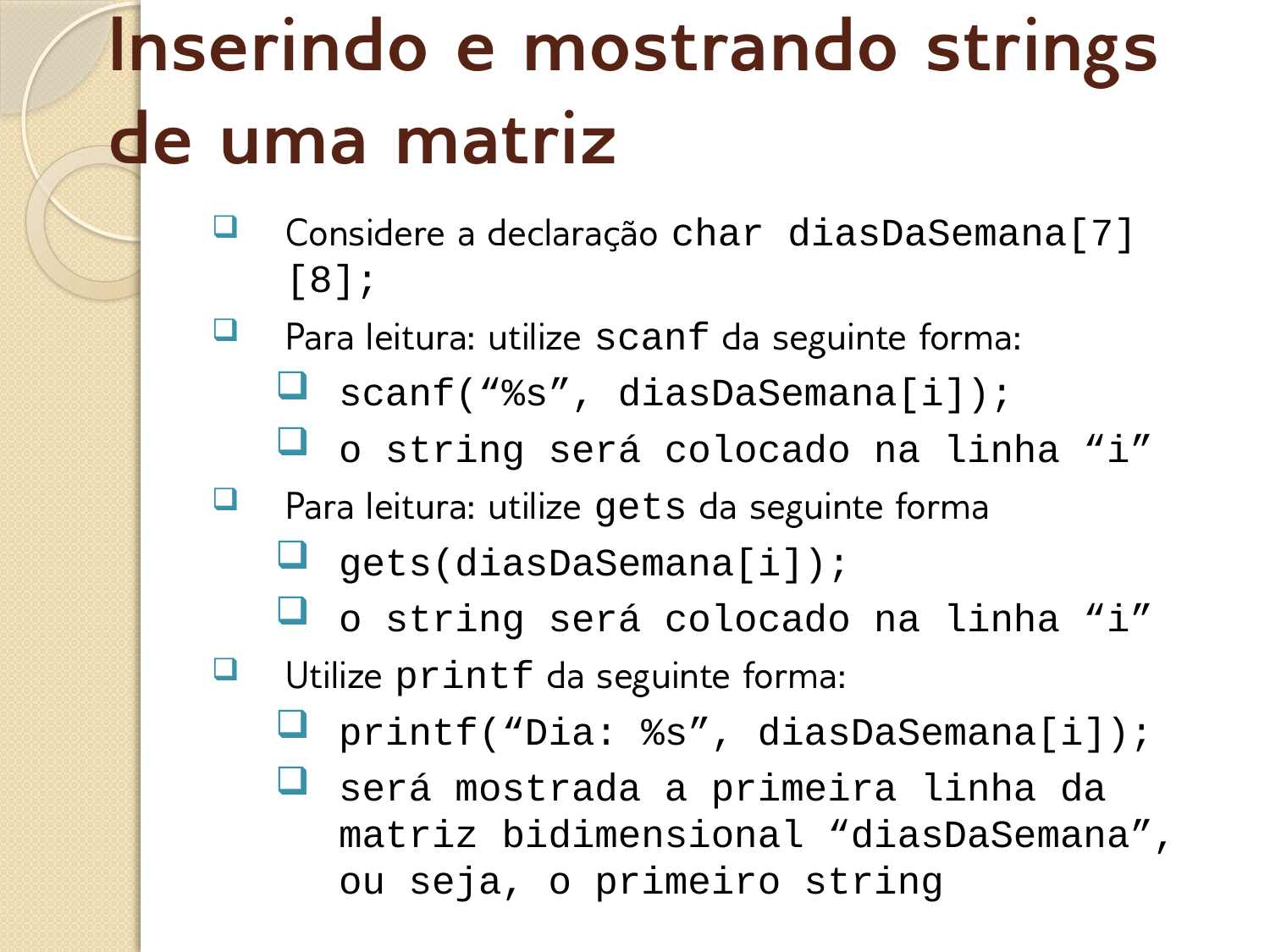

# Inserindo e mostrando strings de uma matriz
Considere a declaração char diasDaSemana[7][8];
Para leitura: utilize scanf da seguinte forma:
scanf(“%s”, diasDaSemana[i]);
o string será colocado na linha “i”
Para leitura: utilize gets da seguinte forma
gets(diasDaSemana[i]);
o string será colocado na linha “i”
Utilize printf da seguinte forma:
printf(“Dia: %s”, diasDaSemana[i]);
será mostrada a primeira linha da matriz bidimensional “diasDaSemana”, ou seja, o primeiro string